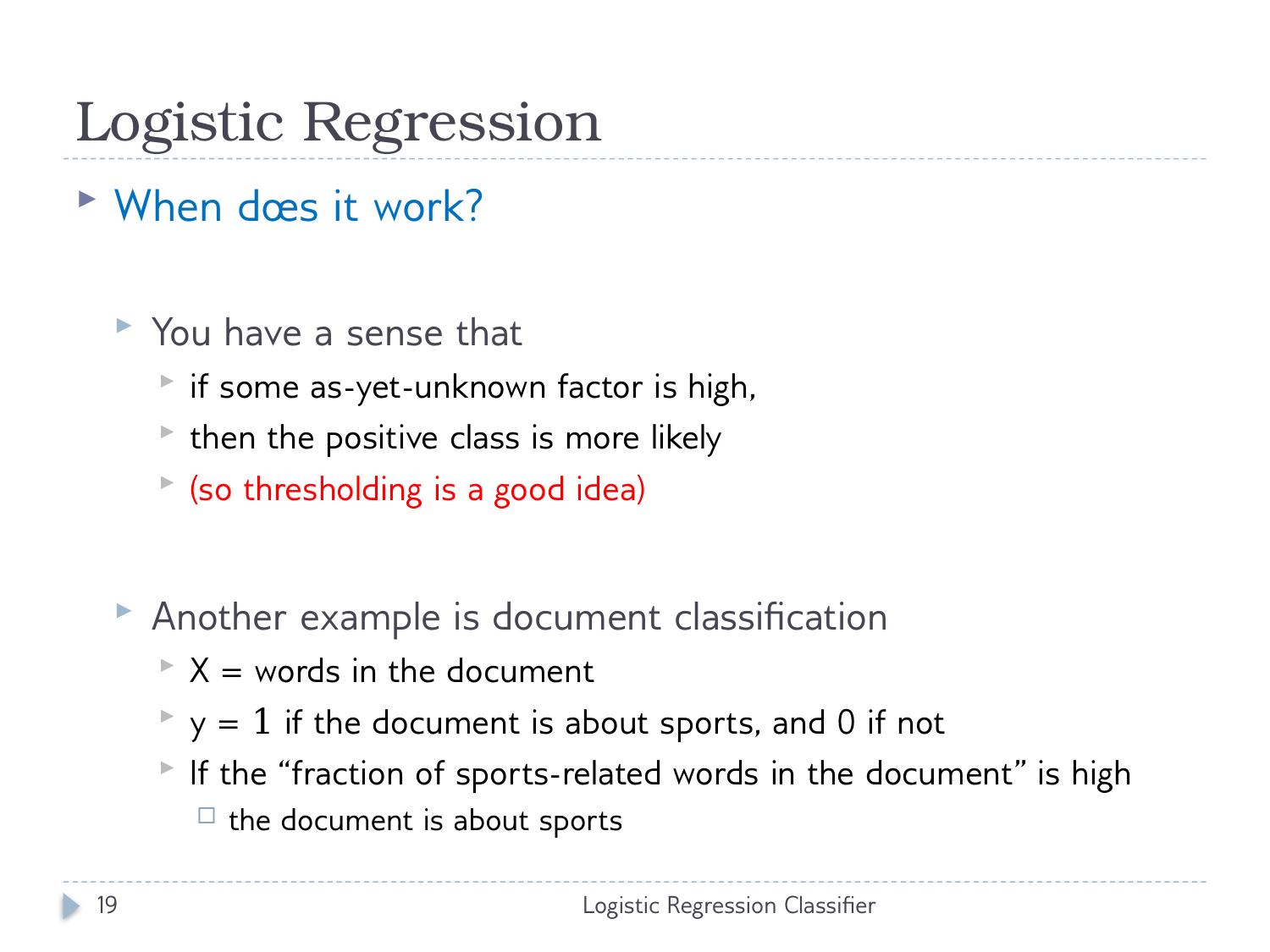

# Logistic Regression
When does it work?

You have a sense that
if some as-yet-unknown factor is high,
then the positive class is more likely
(so thresholding is a good idea)

Another example is document classification
X = words in the document
y = 1 if the document is about sports, and 0 if not
If the “fraction of sports-related words in the document” is high
the document is about sports
19
Logistic Regression Classifier